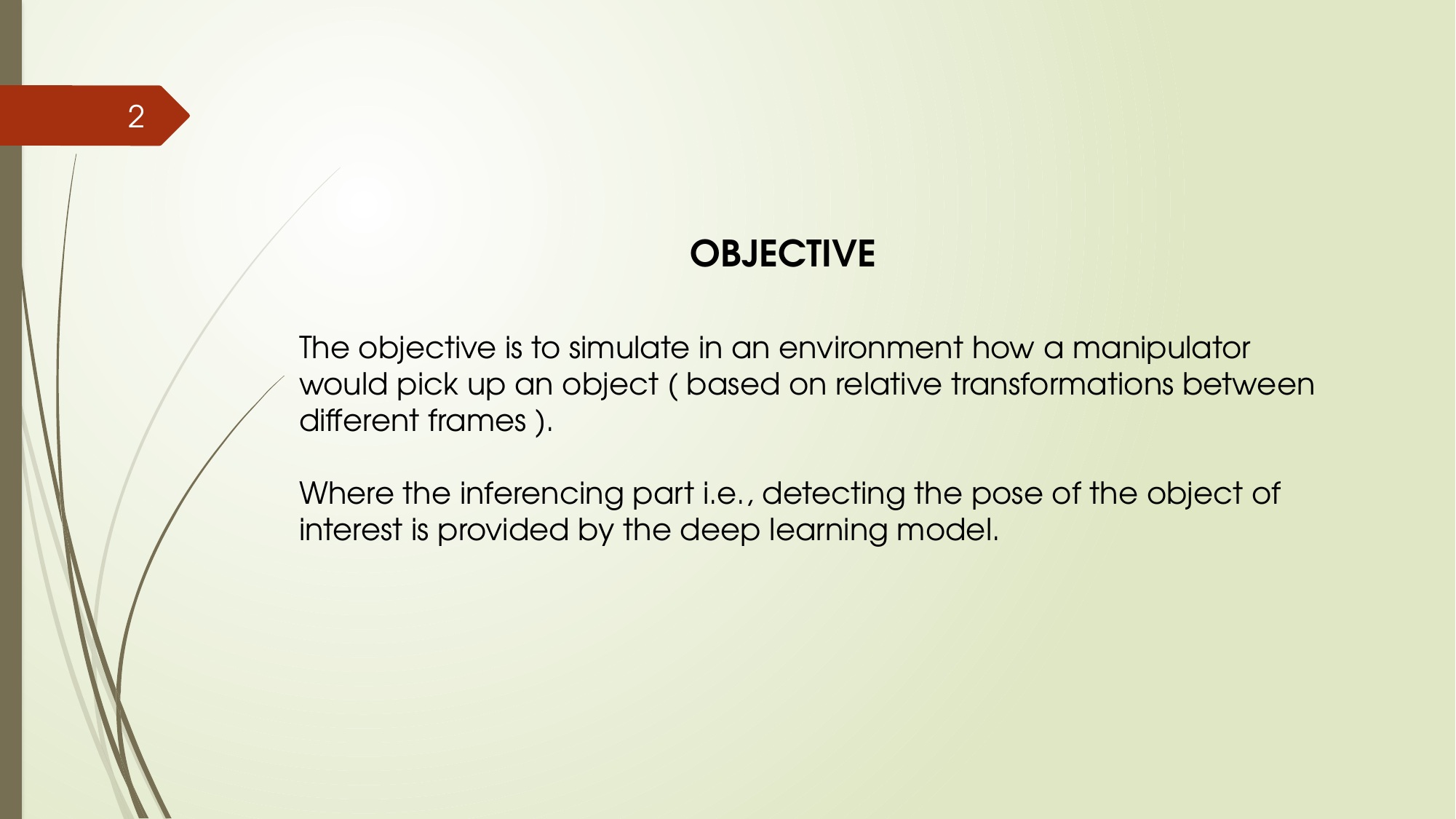

2
OBJECTIVE
The objective is to simulate in an environment how a manipulator would pick up an object ( based on relative transformations between different frames ).

Where the inferencing part i.e., detecting the pose of the object of interest is provided by the deep learning model.